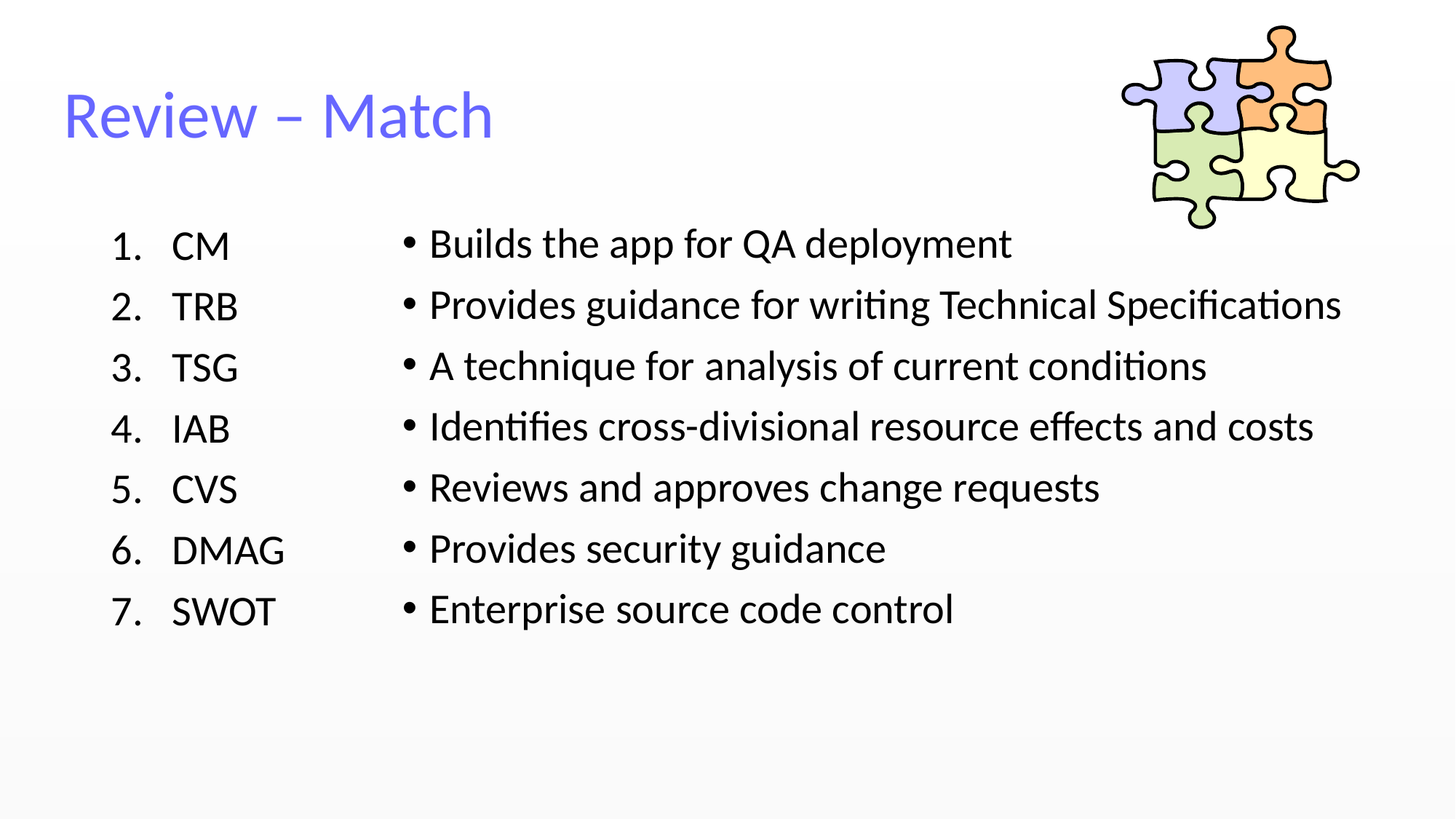

# Review – Match
Builds the app for QA deployment
Provides guidance for writing Technical Specifications
A technique for analysis of current conditions
Identifies cross-divisional resource effects and costs
Reviews and approves change requests
Provides security guidance
Enterprise source code control

CM
TRB
TSG
IAB
CVS
DMAG
SWOT